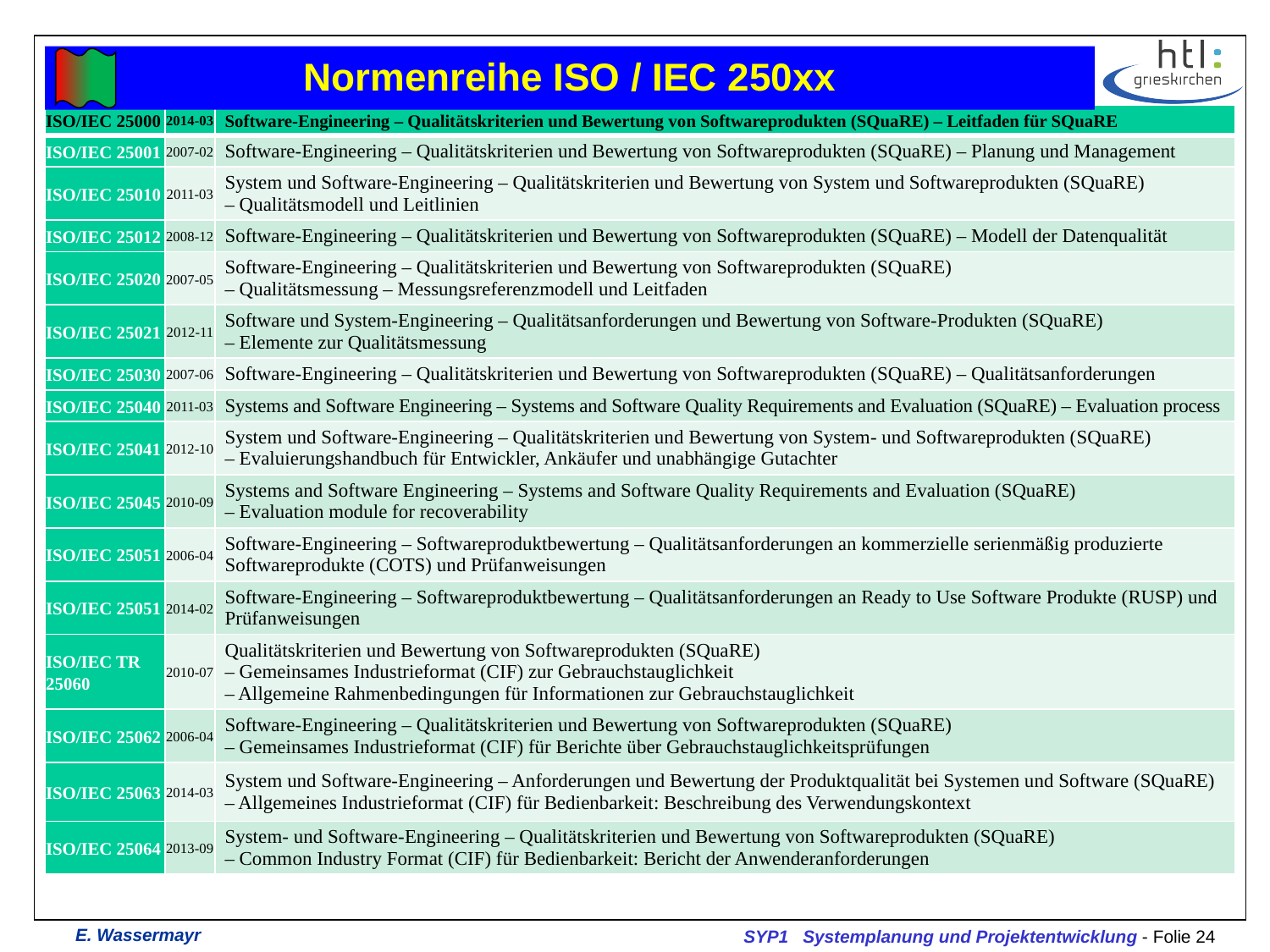

Normenreihe ISO / IEC 250xx

| ISO/IEC 25000 | 2014-03 | Software-Engineering – Qualitätskriterien und Bewertung von Softwareprodukten (SQuaRE) – Leitfaden für SQuaRE |
| --- | --- | --- |
| ISO/IEC 25001 | 2007-02 | Software-Engineering – Qualitätskriterien und Bewertung von Softwareprodukten (SQuaRE) – Planung und Management |
| ISO/IEC 25010 | 2011-03 | System und Software-Engineering – Qualitätskriterien und Bewertung von System und Softwareprodukten (SQuaRE) – Qualitätsmodell und Leitlinien |
| ISO/IEC 25012 | 2008-12 | Software-Engineering – Qualitätskriterien und Bewertung von Softwareprodukten (SQuaRE) – Modell der Datenqualität |
| ISO/IEC 25020 | 2007-05 | Software-Engineering – Qualitätskriterien und Bewertung von Softwareprodukten (SQuaRE) – Qualitätsmessung – Messungsreferenzmodell und Leitfaden |
| ISO/IEC 25021 | 2012-11 | Software und System-Engineering – Qualitätsanforderungen und Bewertung von Software-Produkten (SQuaRE) – Elemente zur Qualitätsmessung |
| ISO/IEC 25030 | 2007-06 | Software-Engineering – Qualitätskriterien und Bewertung von Softwareprodukten (SQuaRE) – Qualitätsanforderungen |
| ISO/IEC 25040 | 2011-03 | Systems and Software Engineering – Systems and Software Quality Requirements and Evaluation (SQuaRE) – Evaluation process |
| ISO/IEC 25041 | 2012-10 | System und Software-Engineering – Qualitätskriterien und Bewertung von System- und Softwareprodukten (SQuaRE) – Evaluierungshandbuch für Entwickler, Ankäufer und unabhängige Gutachter |
| ISO/IEC 25045 | 2010-09 | Systems and Software Engineering – Systems and Software Quality Requirements and Evaluation (SQuaRE) – Evaluation module for recoverability |
| ISO/IEC 25051 | 2006-04 | Software-Engineering – Softwareproduktbewertung – Qualitätsanforderungen an kommerzielle serienmäßig produzierte Softwareprodukte (COTS) und Prüfanweisungen |
| ISO/IEC 25051 | 2014-02 | Software-Engineering – Softwareproduktbewertung – Qualitätsanforderungen an Ready to Use Software Produkte (RUSP) und Prüfanweisungen |
| ISO/IEC TR 25060 | 2010-07 | Qualitätskriterien und Bewertung von Softwareprodukten (SQuaRE) – Gemeinsames Industrieformat (CIF) zur Gebrauchstauglichkeit – Allgemeine Rahmenbedingungen für Informationen zur Gebrauchstauglichkeit |
| ISO/IEC 25062 | 2006-04 | Software-Engineering – Qualitätskriterien und Bewertung von Softwareprodukten (SQuaRE) – Gemeinsames Industrieformat (CIF) für Berichte über Gebrauchstauglichkeitsprüfungen |
| ISO/IEC 25063 | 2014-03 | System und Software-Engineering – Anforderungen und Bewertung der Produktqualität bei Systemen und Software (SQuaRE) – Allgemeines Industrieformat (CIF) für Bedienbarkeit: Beschreibung des Verwendungskontext |
| ISO/IEC 25064 | 2013-09 | System- und Software-Engineering – Qualitätskriterien und Bewertung von Softwareprodukten (SQuaRE) – Common Industry Format (CIF) für Bedienbarkeit: Bericht der Anwenderanforderungen |